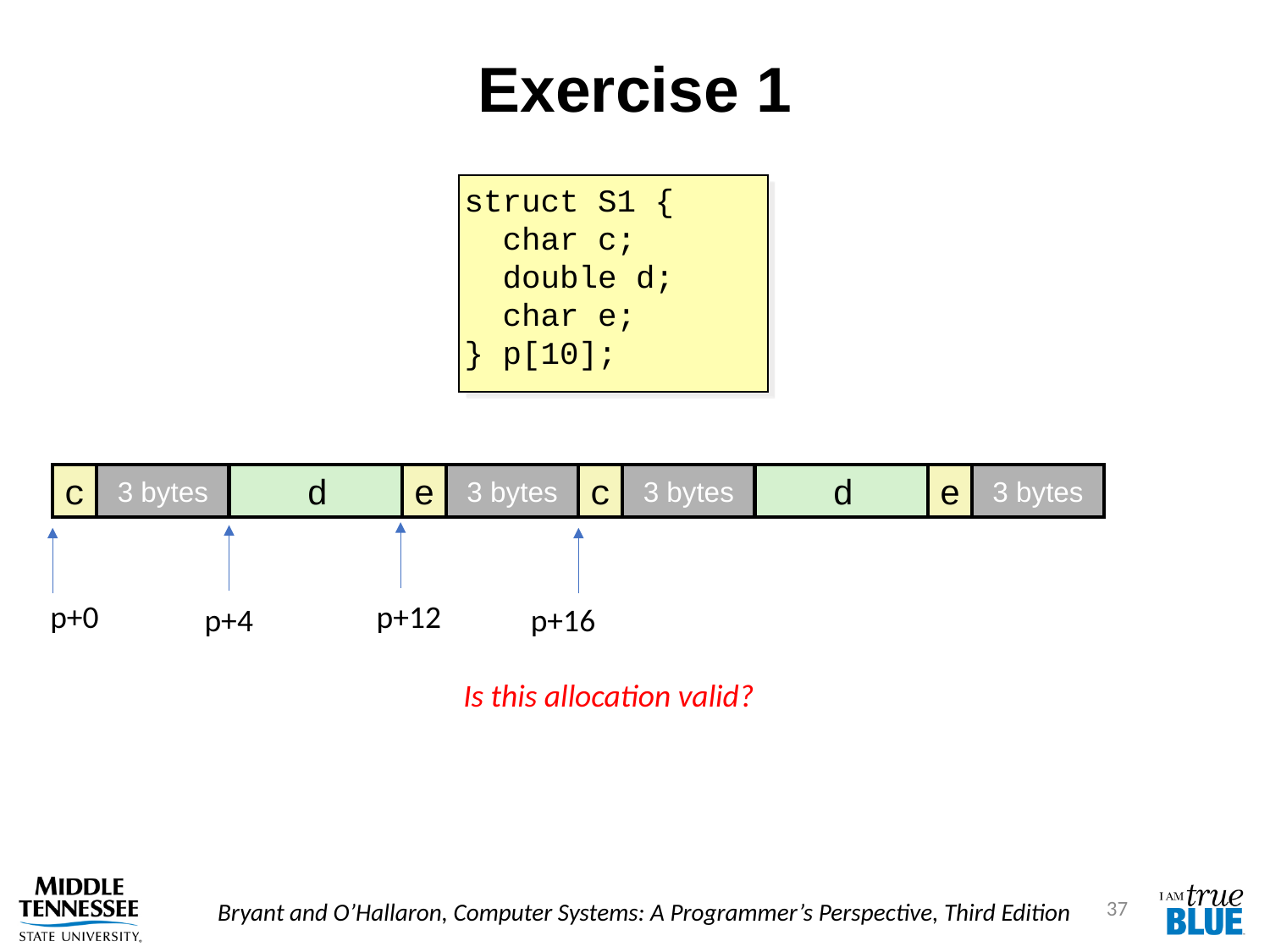

# Exercise 1
struct S1 {
  char c;
  double d;
  char e;
} p[10];
c
3 bytes
d
e
3 bytes
c
3 bytes
d
e
3 bytes
p+0
p+12
p+4
p+16
Is this allocation valid?
37